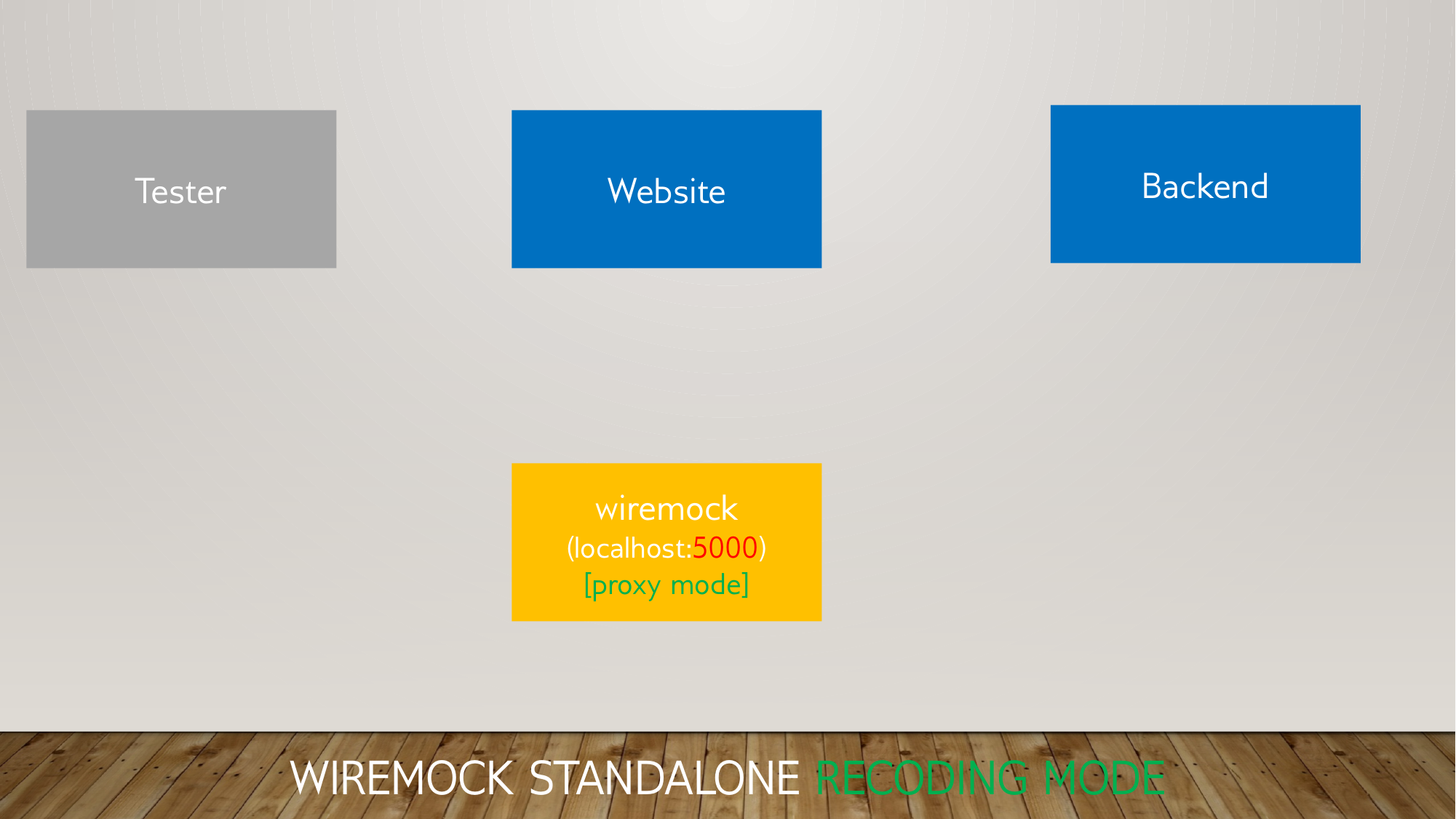

Backend
Tester
Website
wiremock
(localhost:5000)
[proxy mode]
Wiremock standalone Recoding Mode